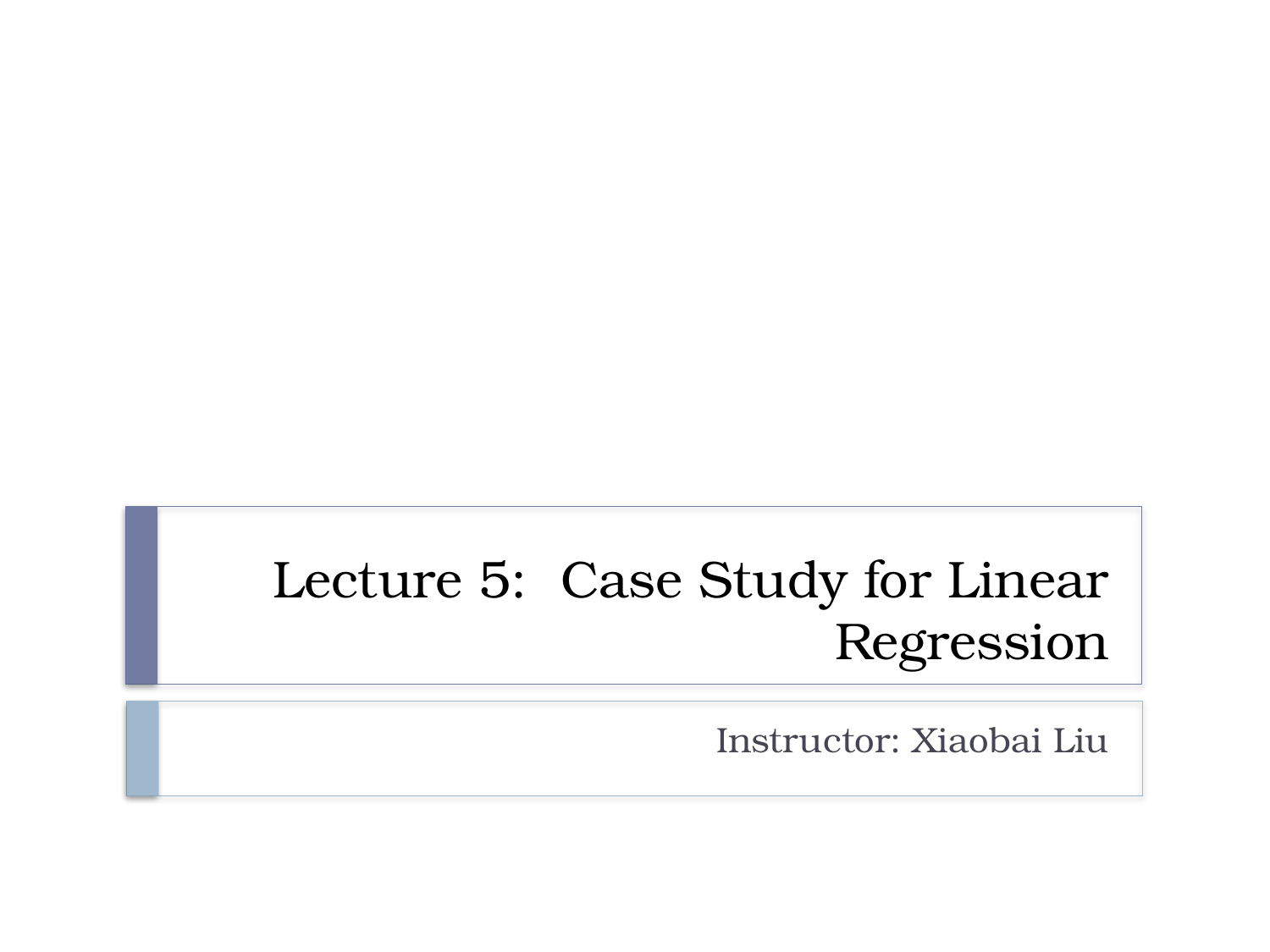

# Lecture 5:  Case Study for Linear Regression
Instructor: Xiaobai Liu